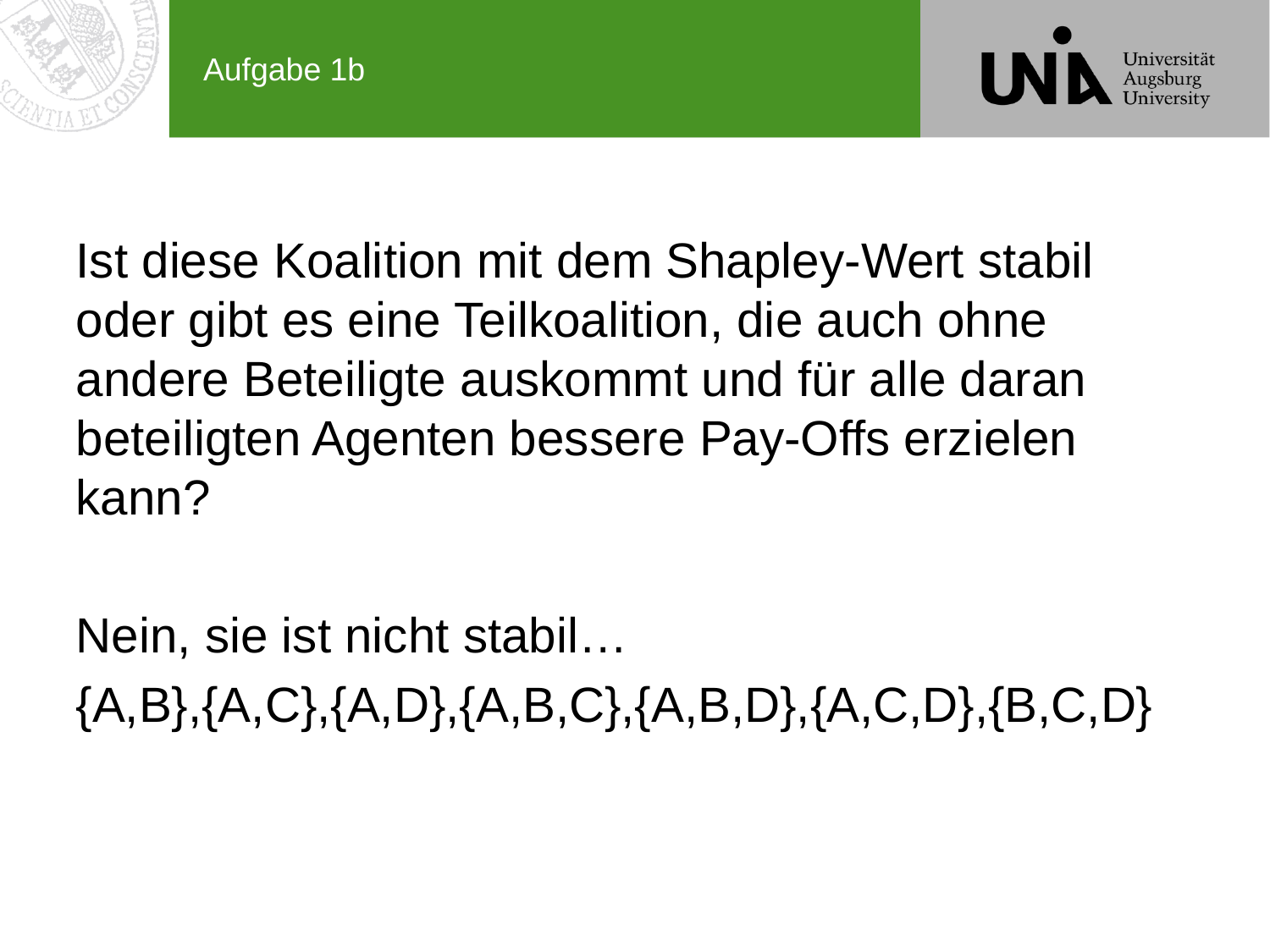

# Aufgabe 1b
Ist diese Koalition mit dem Shapley-Wert stabil oder gibt es eine Teilkoalition, die auch ohne andere Beteiligte auskommt und für alle daran beteiligten Agenten bessere Pay-Offs erzielen kann?

Nein, sie ist nicht stabil…
{A,B},{A,C},{A,D},{A,B,C},{A,B,D},{A,C,D},{B,C,D}